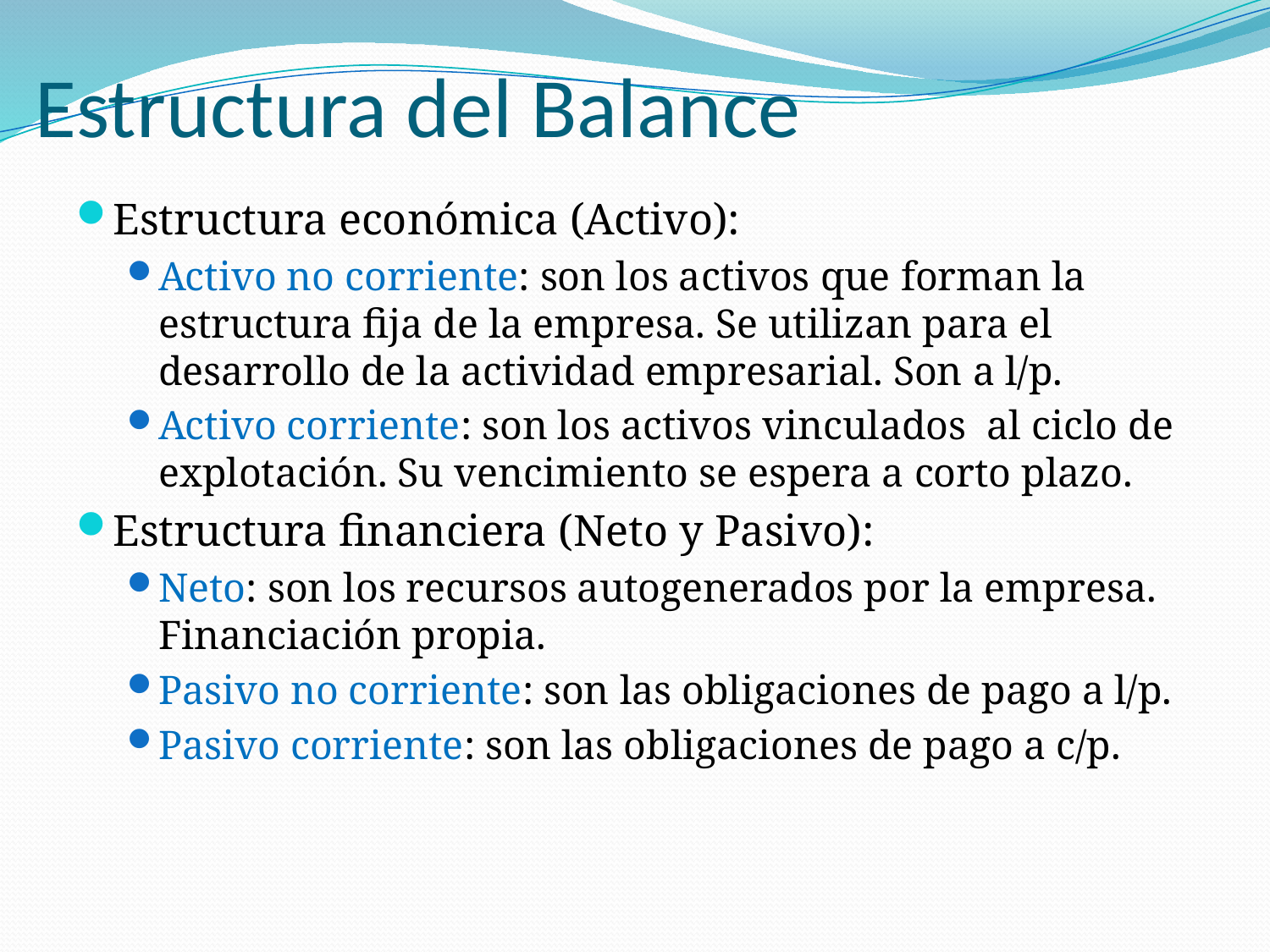

# Estructura del Balance
Estructura económica (Activo):
Activo no corriente: son los activos que forman la estructura fija de la empresa. Se utilizan para el desarrollo de la actividad empresarial. Son a l/p.
Activo corriente: son los activos vinculados  al ciclo de explotación. Su vencimiento se espera a corto plazo.
Estructura financiera (Neto y Pasivo):
Neto: son los recursos autogenerados por la empresa. Financiación propia.
Pasivo no corriente: son las obligaciones de pago a l/p.
Pasivo corriente: son las obligaciones de pago a c/p.